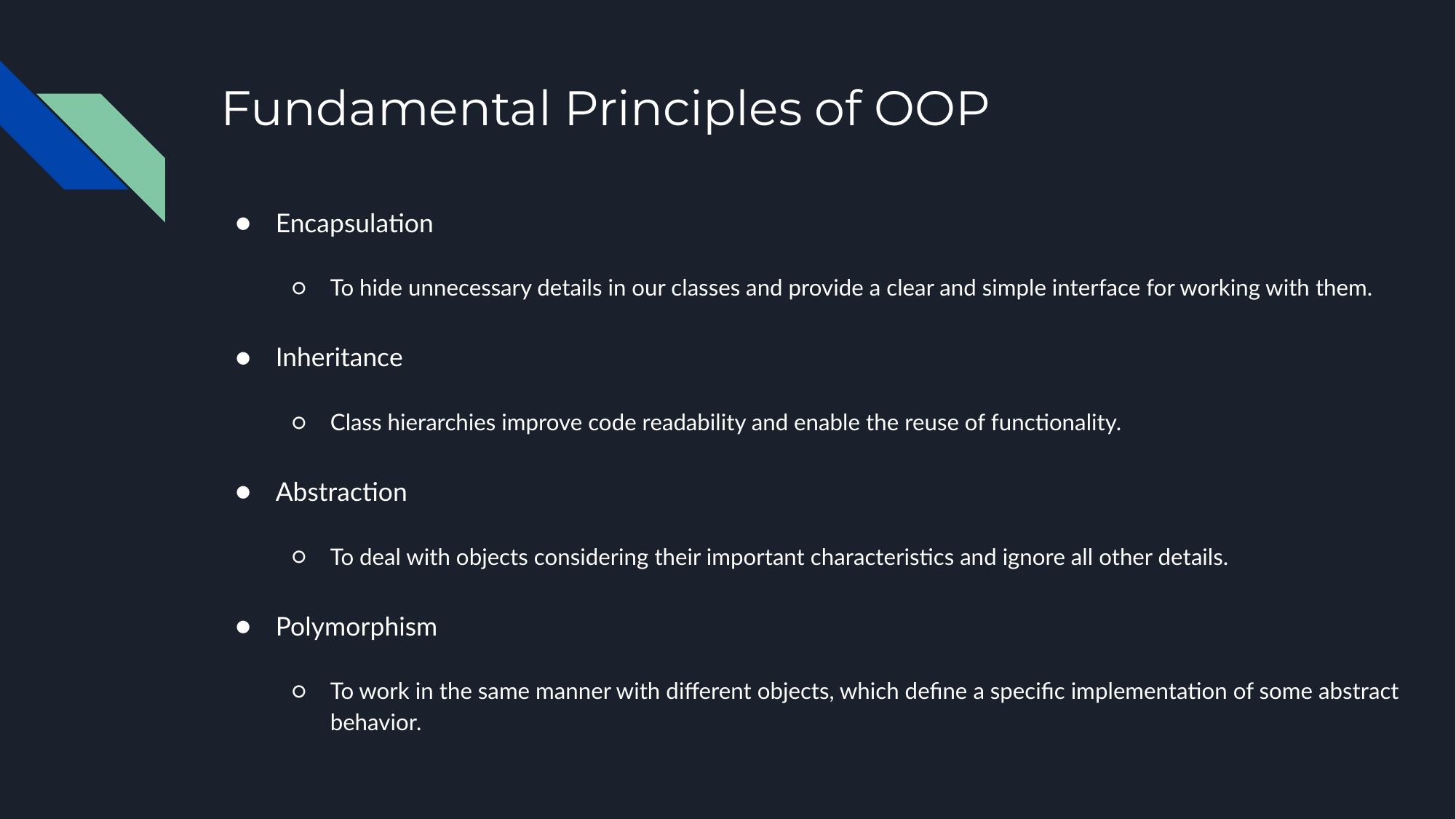

# Fundamental Principles of OOP
Encapsulation
To hide unnecessary details in our classes and provide a clear and simple interface for working with them.

Inheritance
Class hierarchies improve code readability and enable the reuse of functionality.

Abstraction
To deal with objects considering their important characteristics and ignore all other details.

Polymorphism
To work in the same manner with different objects, which define a specific implementation of some abstract behavior.